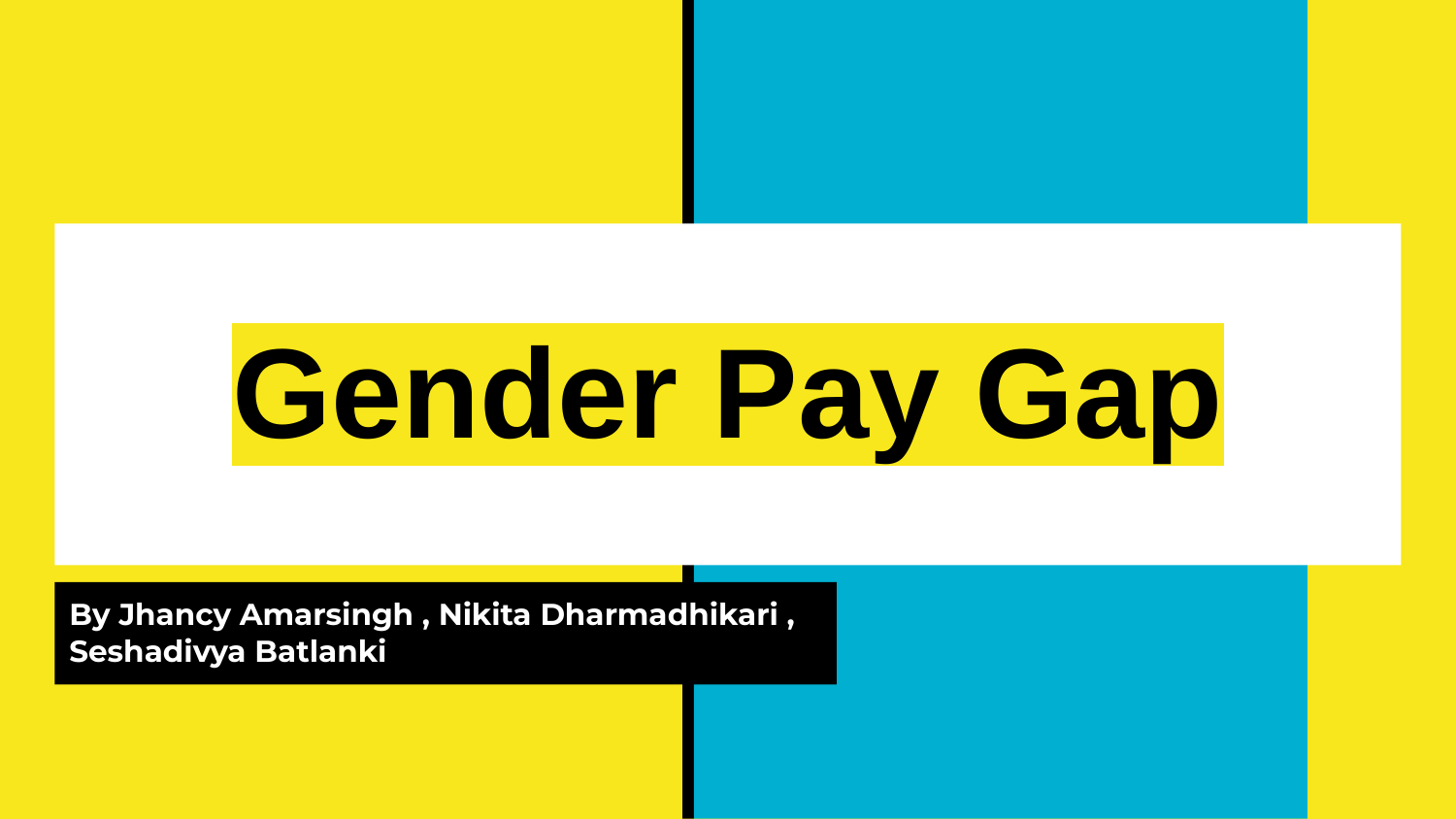

# Gender Pay Gap
By Jhancy Amarsingh , Nikita Dharmadhikari , Seshadivya Batlanki